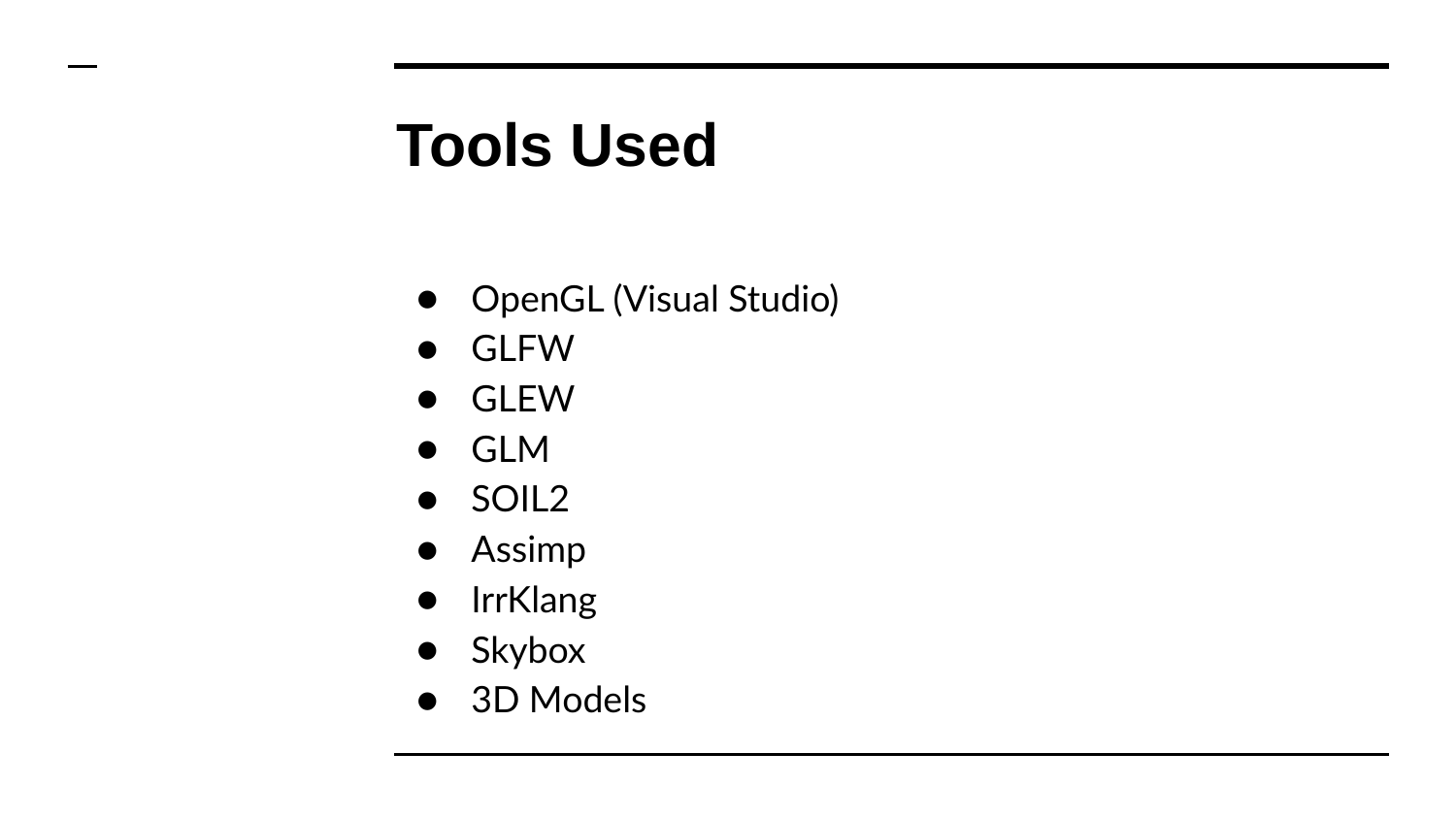

# Tools Used
OpenGL (Visual Studio)
GLFW
GLEW
GLM
SOIL2
Assimp
IrrKlang
Skybox
3D Models